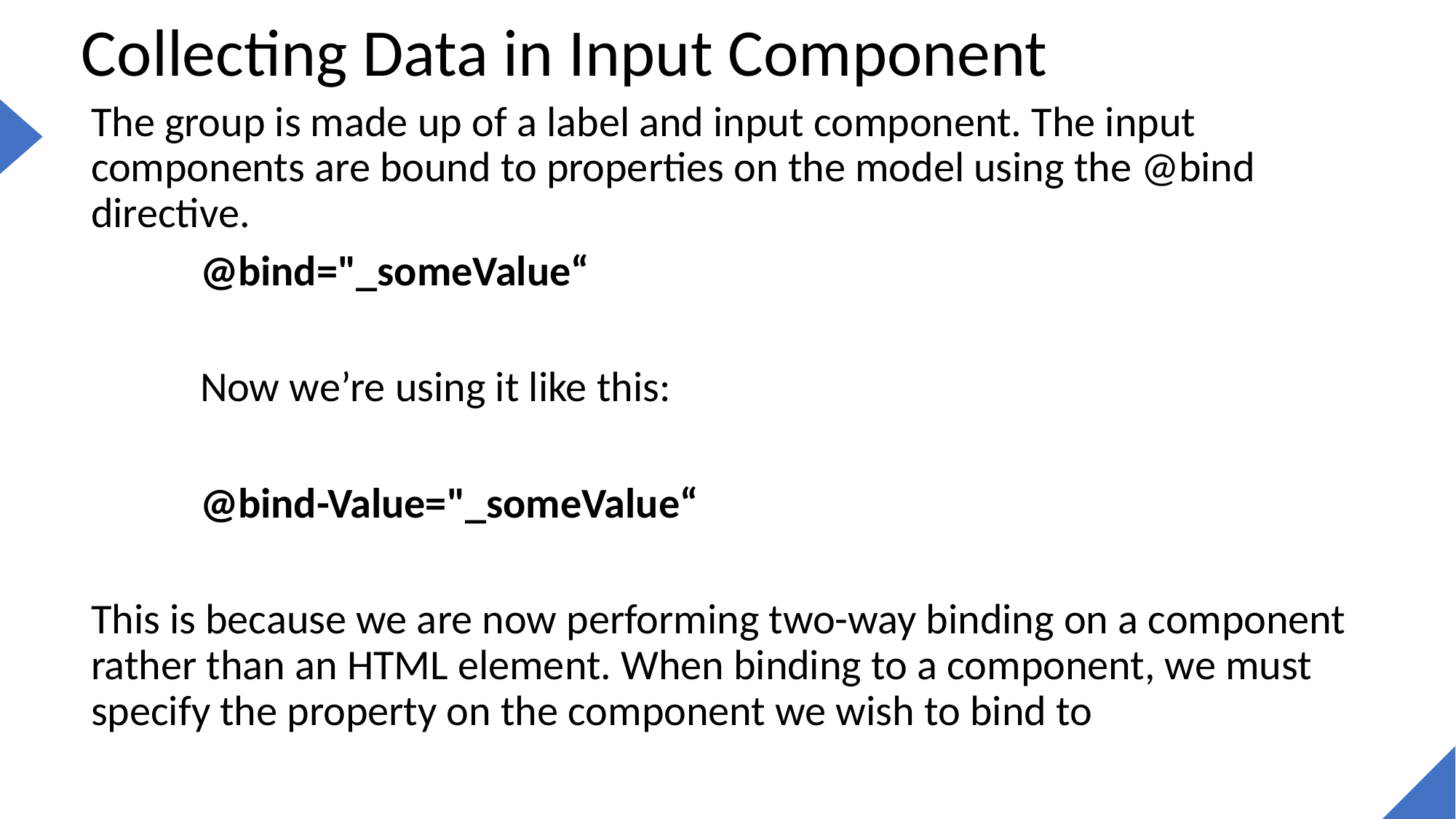

# Collecting Data in Input Component
The group is made up of a label and input component. The input components are bound to properties on the model using the @bind directive.
	@bind="_someValue“

	Now we’re using it like this:

	@bind-Value="_someValue“

This is because we are now performing two-way binding on a component rather than an HTML element. When binding to a component, we must specify the property on the component we wish to bind to